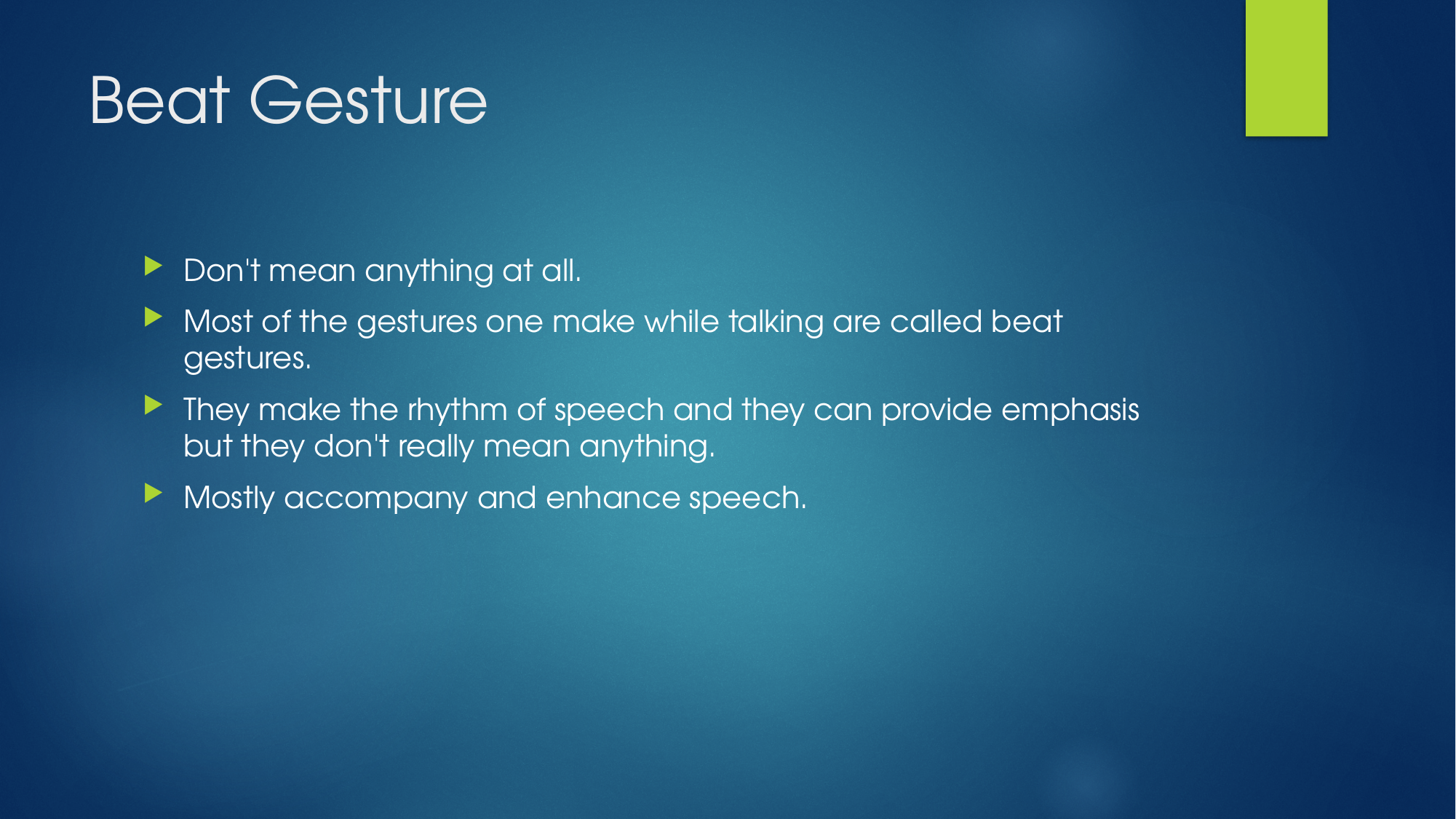

# Beat Gesture
Don't mean anything at all.
Most of the gestures one make while talking are called beat gestures.
They make the rhythm of speech and they can provide emphasis but they don't really mean anything.
Mostly accompany and enhance speech.